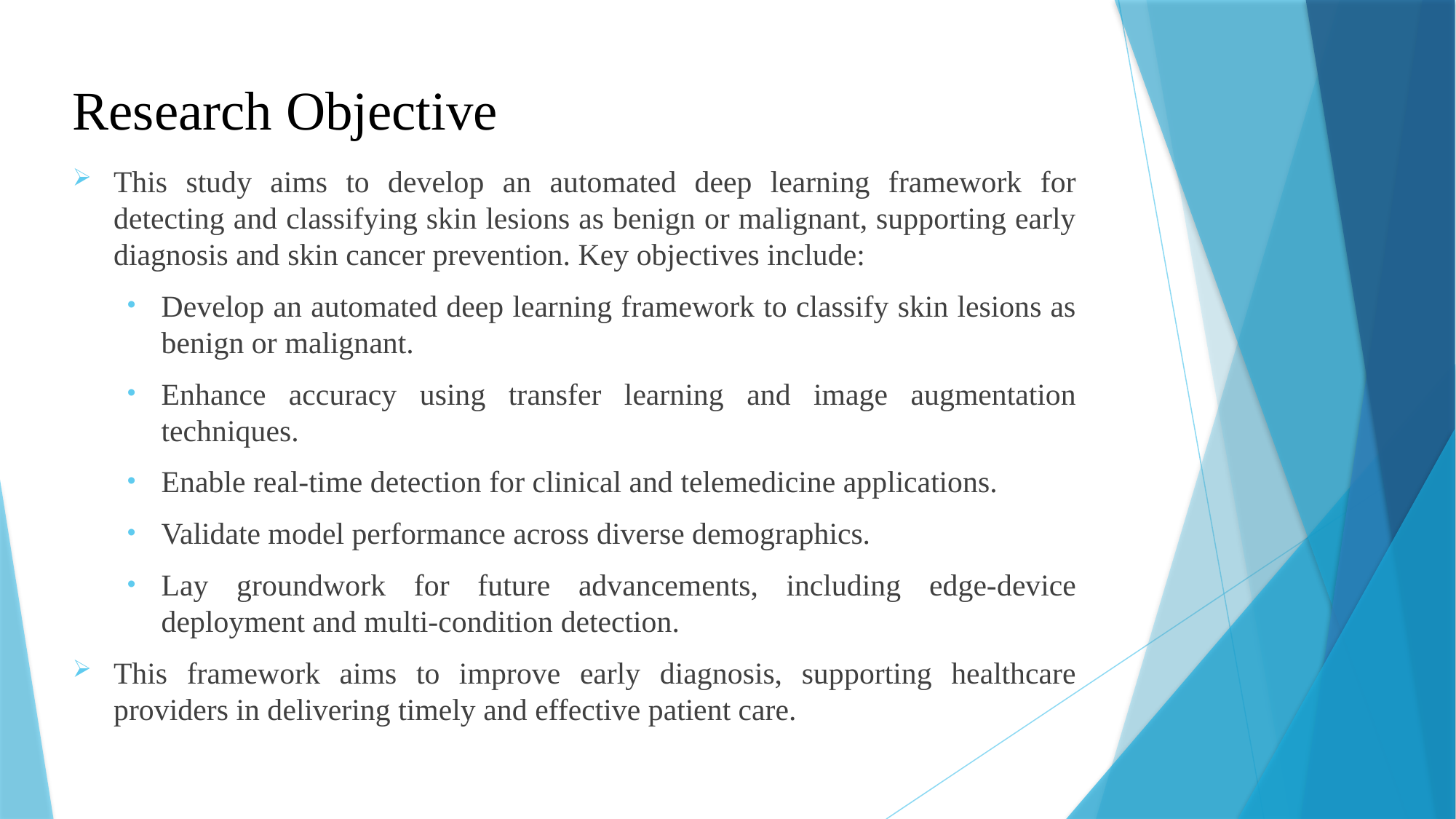

# Research Objective
This study aims to develop an automated deep learning framework for detecting and classifying skin lesions as benign or malignant, supporting early diagnosis and skin cancer prevention. Key objectives include:
Develop an automated deep learning framework to classify skin lesions as benign or malignant.
Enhance accuracy using transfer learning and image augmentation techniques.
Enable real-time detection for clinical and telemedicine applications.
Validate model performance across diverse demographics.
Lay groundwork for future advancements, including edge-device deployment and multi-condition detection.
This framework aims to improve early diagnosis, supporting healthcare providers in delivering timely and effective patient care.